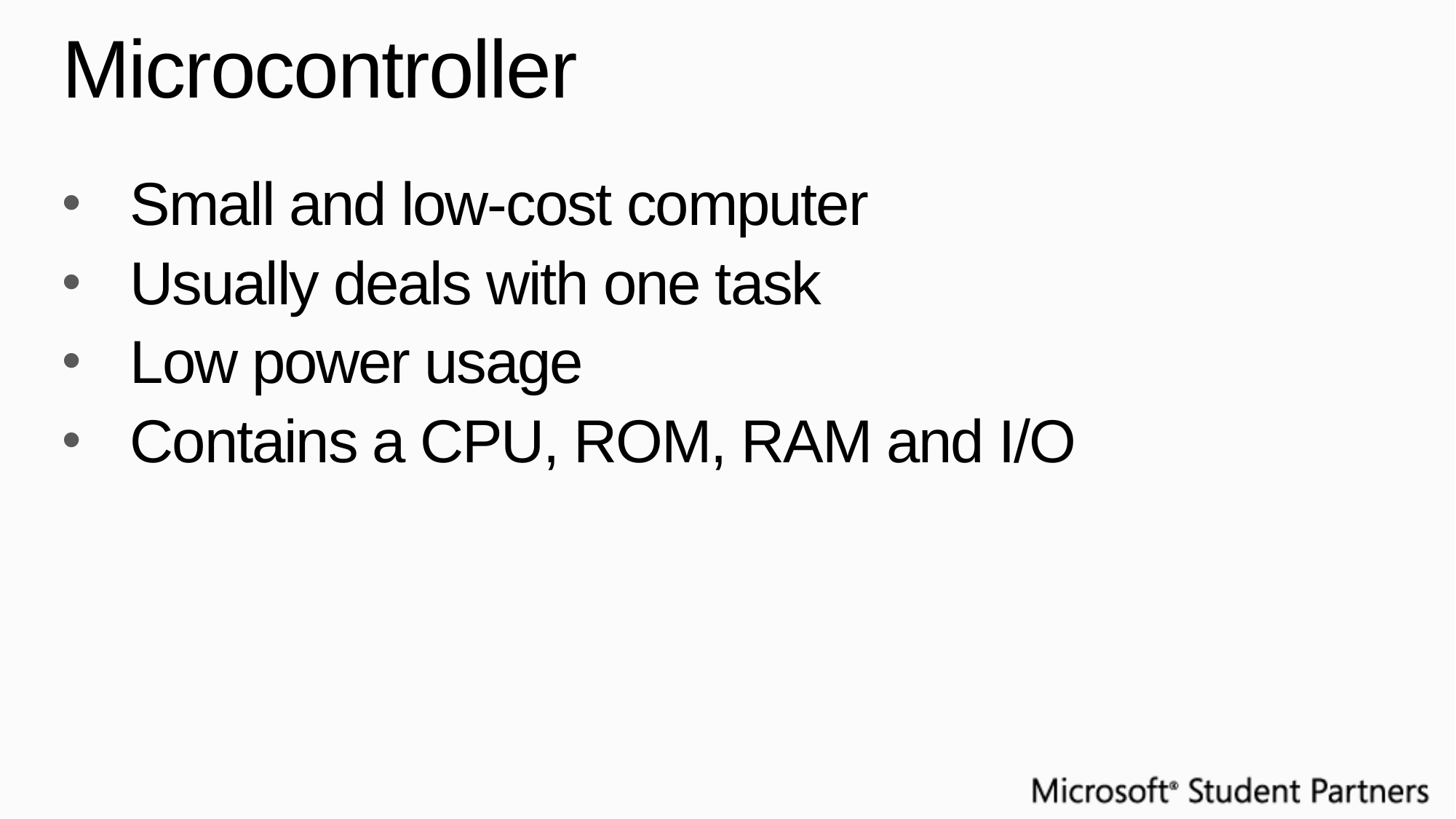

# Microcontroller
Small and low-cost computer
Usually deals with one task
Low power usage
Contains a CPU, ROM, RAM and I/O